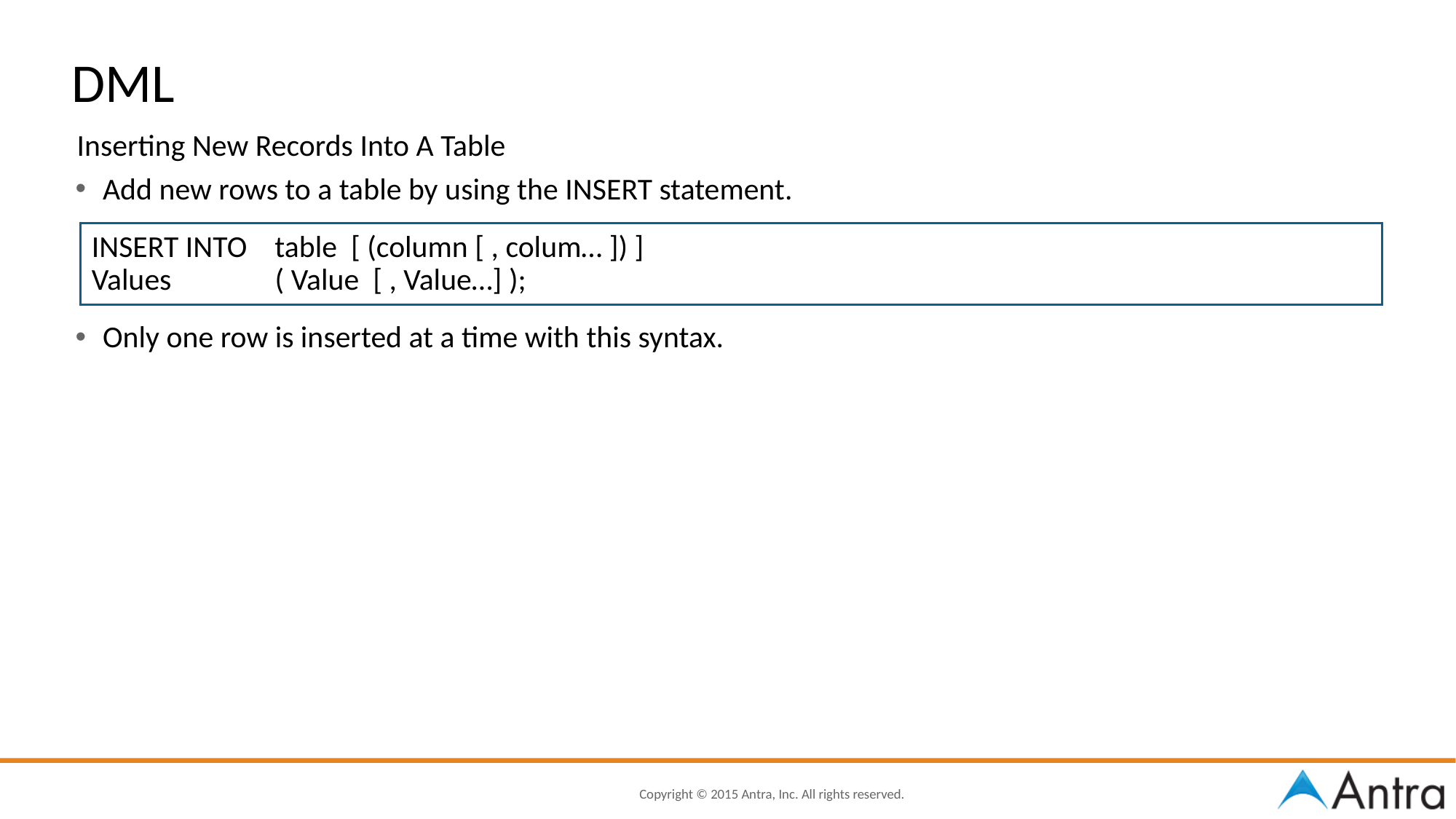

DML
Inserting New Records Into A Table
Add new rows to a table by using the INSERT statement.
INSERT INTO    table  [ (column [ , colum… ]) ]
Values               ( Value  [ , Value…] );
Only one row is inserted at a time with this syntax.